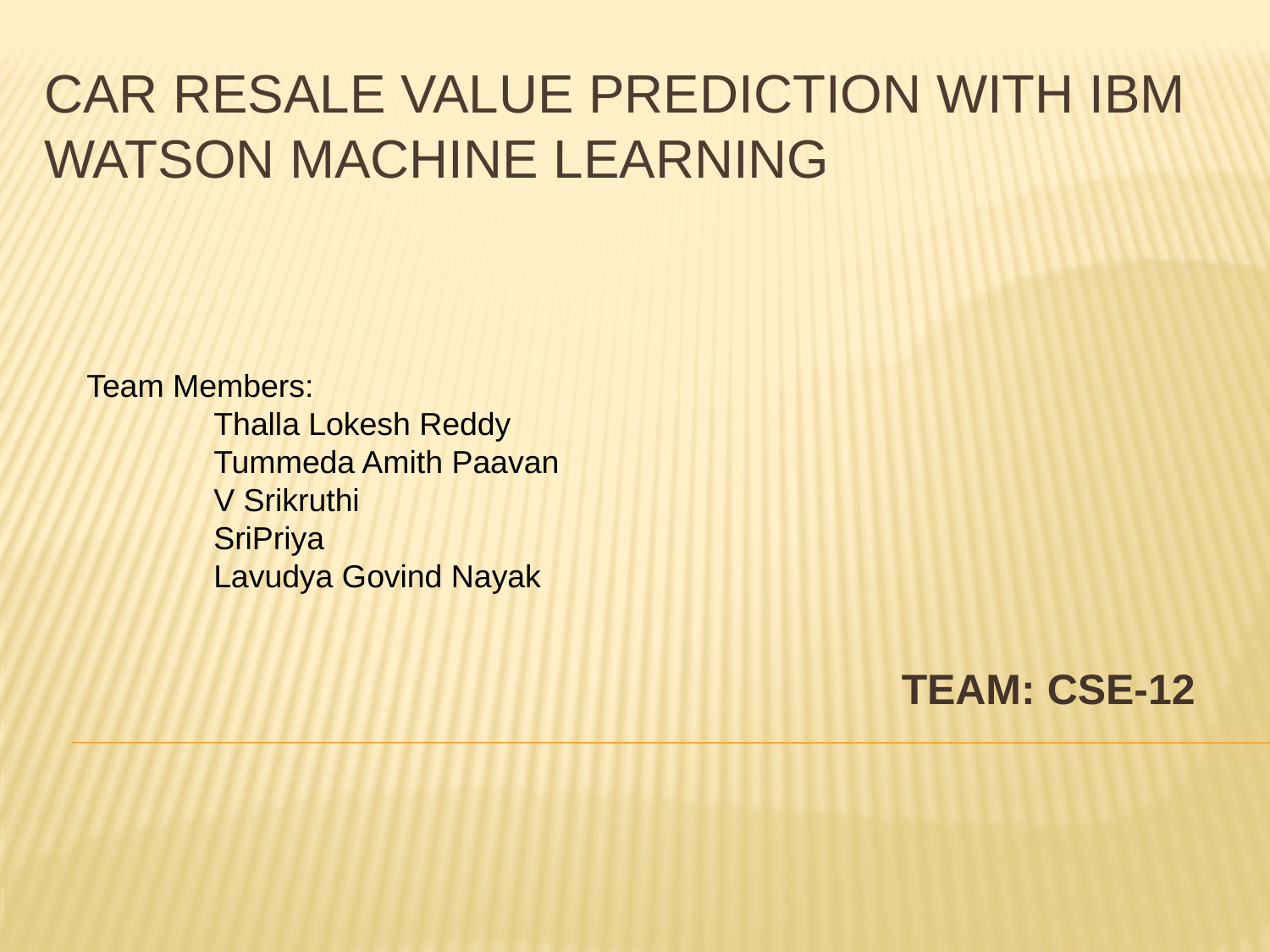

# CAR RESALE VALUE PREDICTION WITH IBM WATSON MACHINE LEARNING
Team Members:
	Thalla Lokesh Reddy
	Tummeda Amith Paavan
	V Srikruthi
	SriPriya
	Lavudya Govind Nayak
TEAM: CSE-12